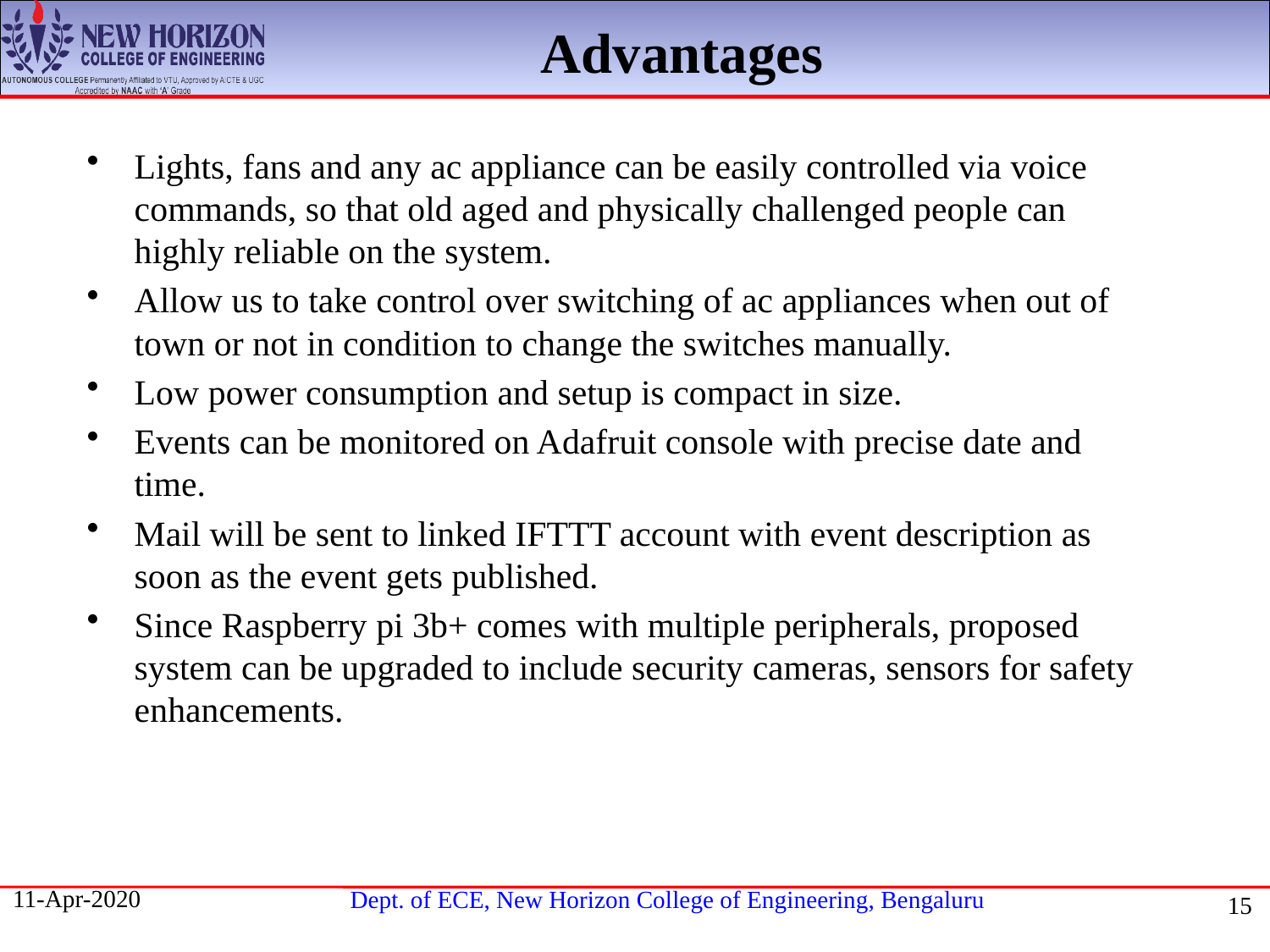

Advantages
Lights, fans and any ac appliance can be easily controlled via voice commands, so that old aged and physically challenged people can highly reliable on the system.
Allow us to take control over switching of ac appliances when out of town or not in condition to change the switches manually.
Low power consumption and setup is compact in size.
Events can be monitored on Adafruit console with precise date and time.
Mail will be sent to linked IFTTT account with event description as soon as the event gets published.
Since Raspberry pi 3b+ comes with multiple peripherals, proposed system can be upgraded to include security cameras, sensors for safety enhancements.
11-Apr-2020

15